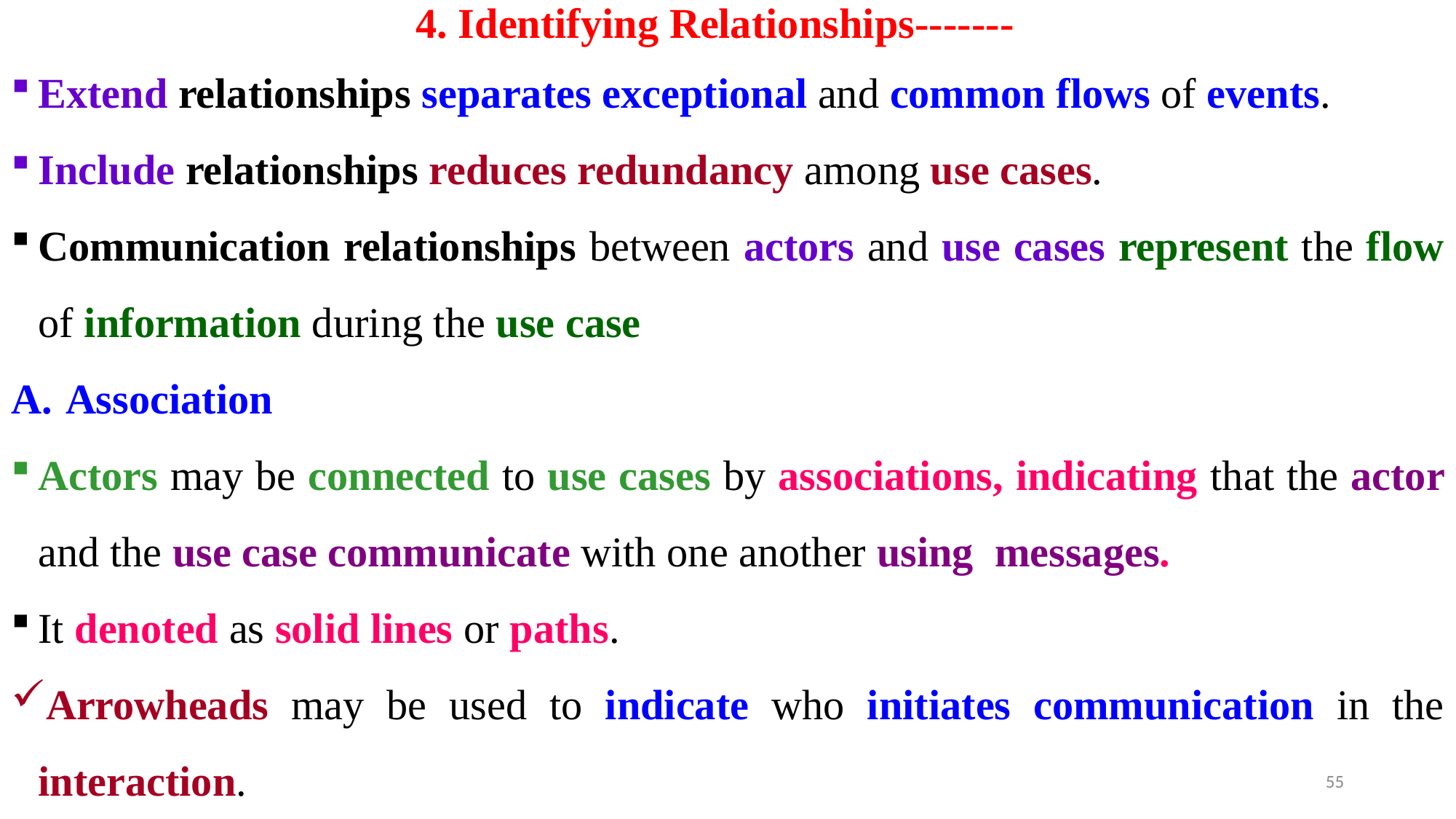

# 4. Identifying Relationships-------
Extend relationships separates exceptional and common flows of events.
Include relationships reduces redundancy among use cases.
Communication relationships between actors and use cases represent the flow of information during the use case
Association
Actors may be connected to use cases by associations, indicating that the actor and the use case communicate with one another using  messages.
It denoted as solid lines or paths.
Arrowheads may be used to indicate who initiates communication in the interaction.

55